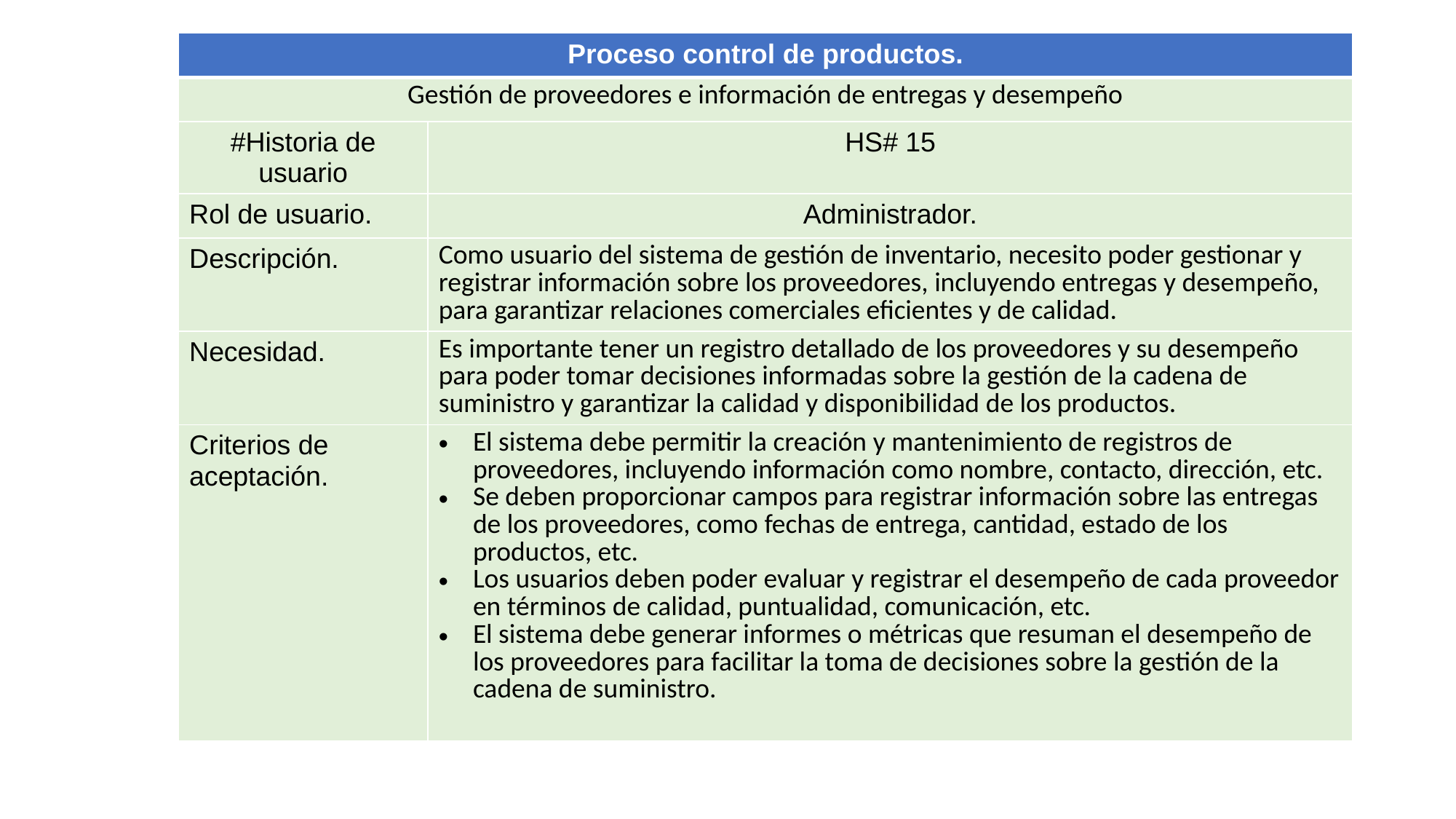

| Proceso control de productos. |  |
| --- | --- |
| Gestión de proveedores e información de entregas y desempeño |  |
| #Historia de usuario | HS# 15 |
| Rol de usuario. | Administrador. |
| Descripción. | Como usuario del sistema de gestión de inventario, necesito poder gestionar y registrar información sobre los proveedores, incluyendo entregas y desempeño, para garantizar relaciones comerciales eficientes y de calidad. |
| Necesidad. | Es importante tener un registro detallado de los proveedores y su desempeño para poder tomar decisiones informadas sobre la gestión de la cadena de suministro y garantizar la calidad y disponibilidad de los productos. |
| Criterios de aceptación. | El sistema debe permitir la creación y mantenimiento de registros de proveedores, incluyendo información como nombre, contacto, dirección, etc. Se deben proporcionar campos para registrar información sobre las entregas de los proveedores, como fechas de entrega, cantidad, estado de los productos, etc. Los usuarios deben poder evaluar y registrar el desempeño de cada proveedor en términos de calidad, puntualidad, comunicación, etc. El sistema debe generar informes o métricas que resuman el desempeño de los proveedores para facilitar la toma de decisiones sobre la gestión de la cadena de suministro. |